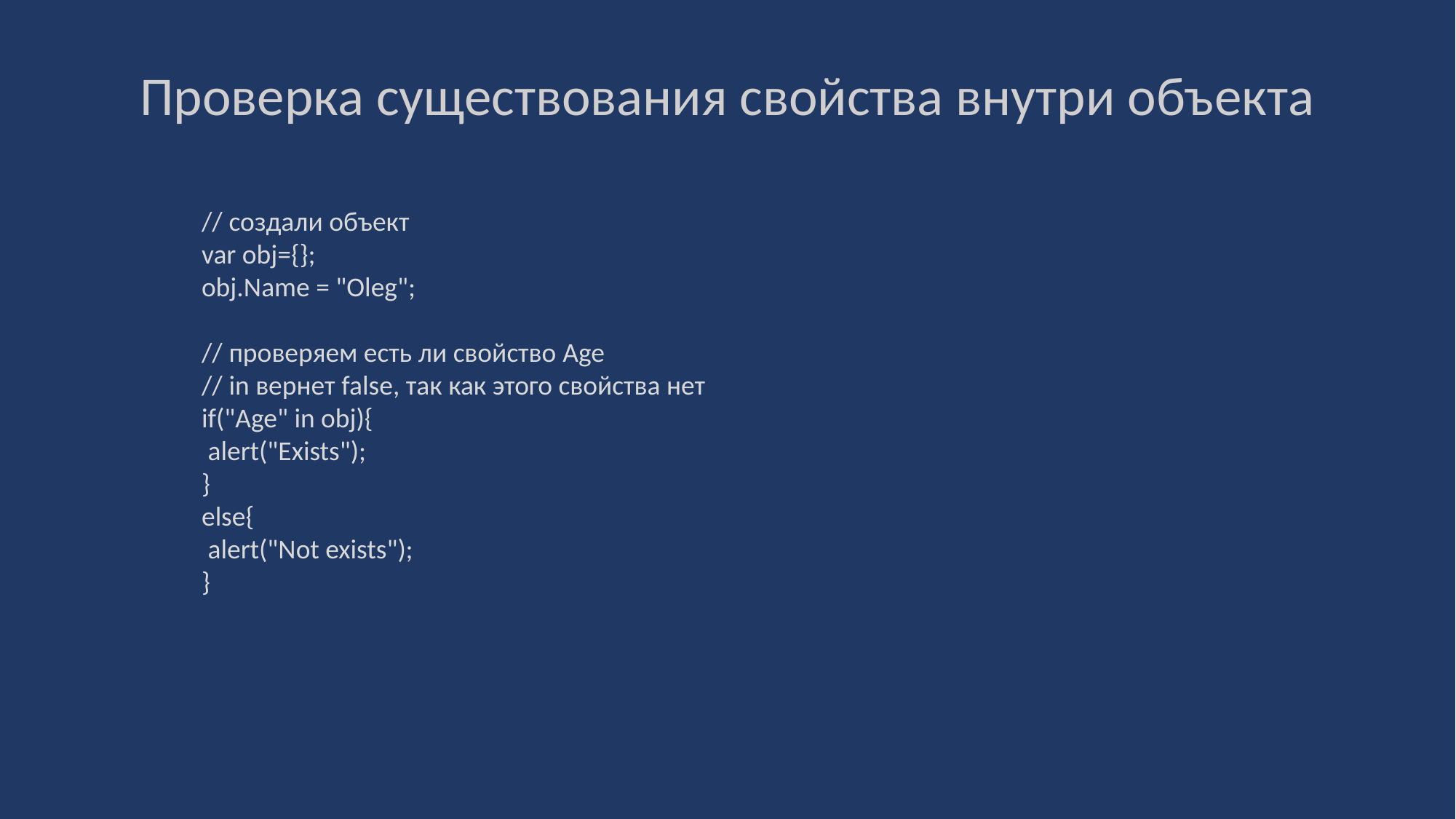

# Проверка существования свойства внутри объекта
// создали объект
var obj={};
obj.Name = "Oleg";

// проверяем есть ли свойство Age
// in вернет false, так как этого свойства нет
if("Age" in obj){
 alert("Exists");
}
else{
 alert("Not exists");
}